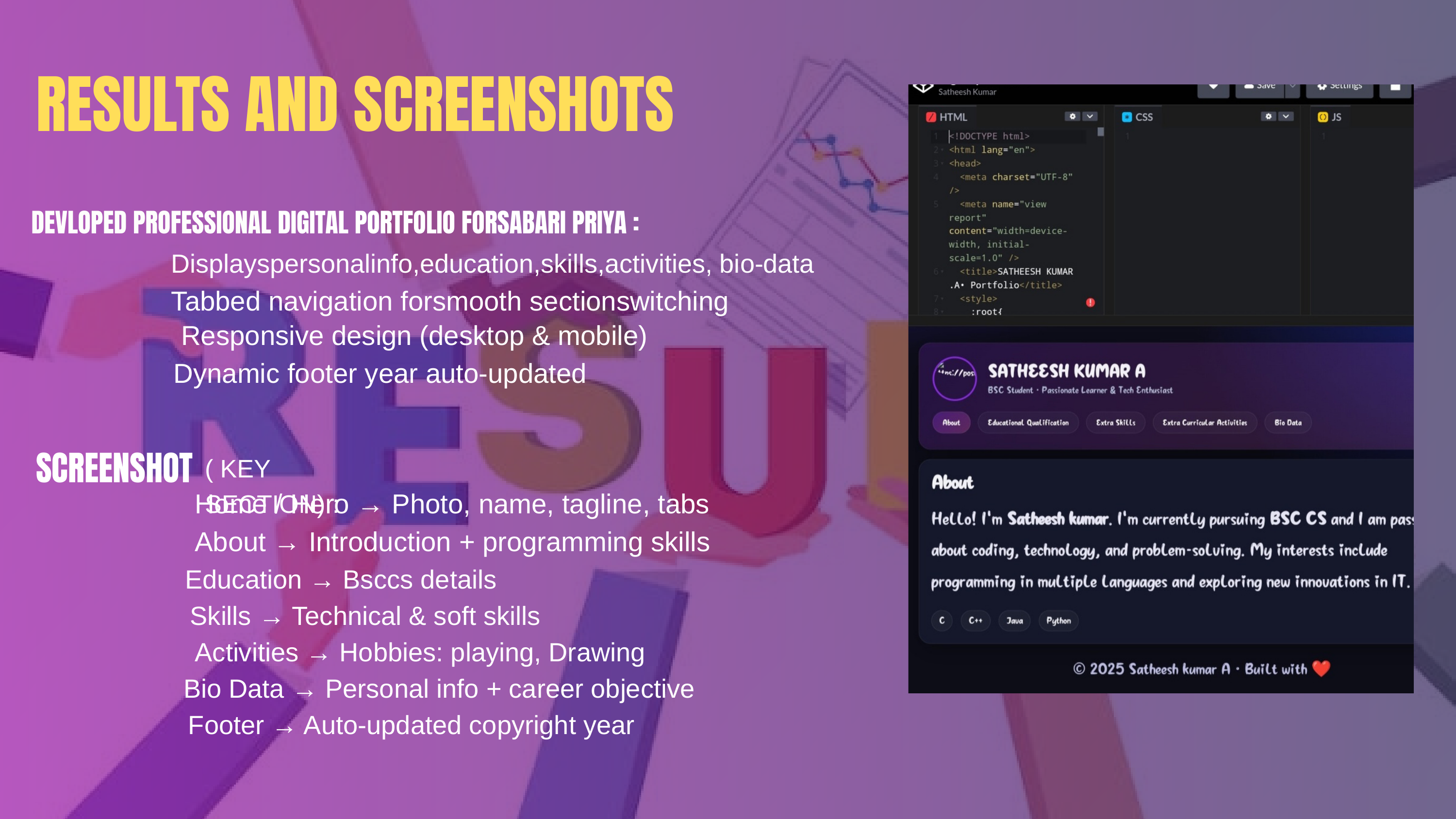

RESULTS AND SCREENSHOTS
DEVLOPED PROFESSIONAL DIGITAL PORTFOLIO FORSABARI PRIYA :
Displayspersonalinfo,education,skills,activities, bio-data
Tabbed navigation forsmooth sectionswitching

Responsive design (desktop & mobile)
Dynamic footer year auto-updated
SCREENSHOT
( KEY SECTION) :

Home / Hero → Photo, name, tagline, tabs About → Introduction + programming skills
Education → Bsccs details

Skills → Technical & soft skills
Activities → Hobbies: playing, Drawing
Bio Data → Personal info + career objective
Footer → Auto-updated copyright year